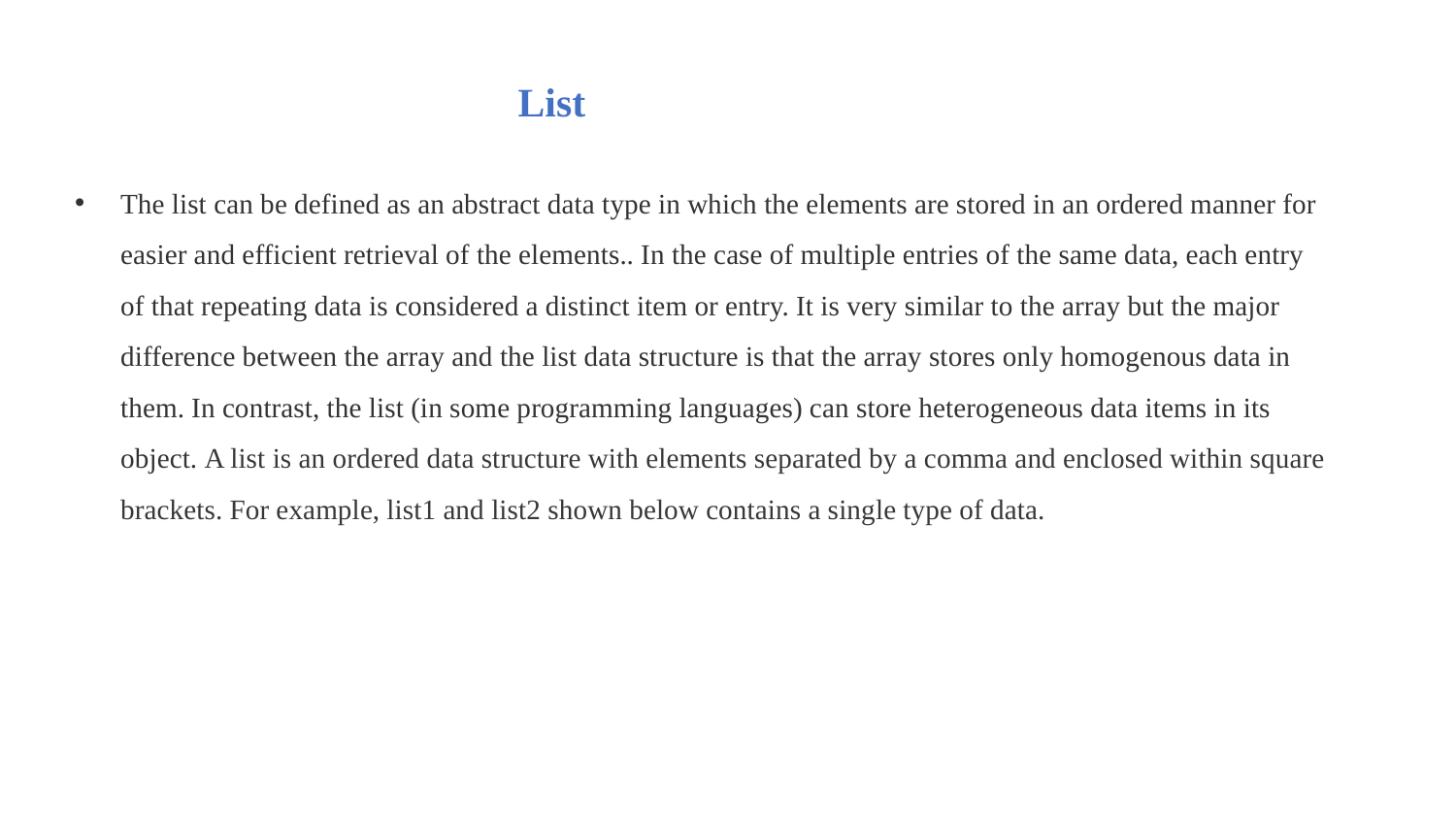

# List
The list can be defined as an abstract data type in which the elements are stored in an ordered manner for easier and efficient retrieval of the elements.. In the case of multiple entries of the same data, each entry of that repeating data is considered a distinct item or entry. It is very similar to the array but the major difference between the array and the list data structure is that the array stores only homogenous data in them. In contrast, the list (in some programming languages) can store heterogeneous data items in its object. A list is an ordered data structure with elements separated by a comma and enclosed within square brackets. For example, list1 and list2 shown below contains a single type of data.